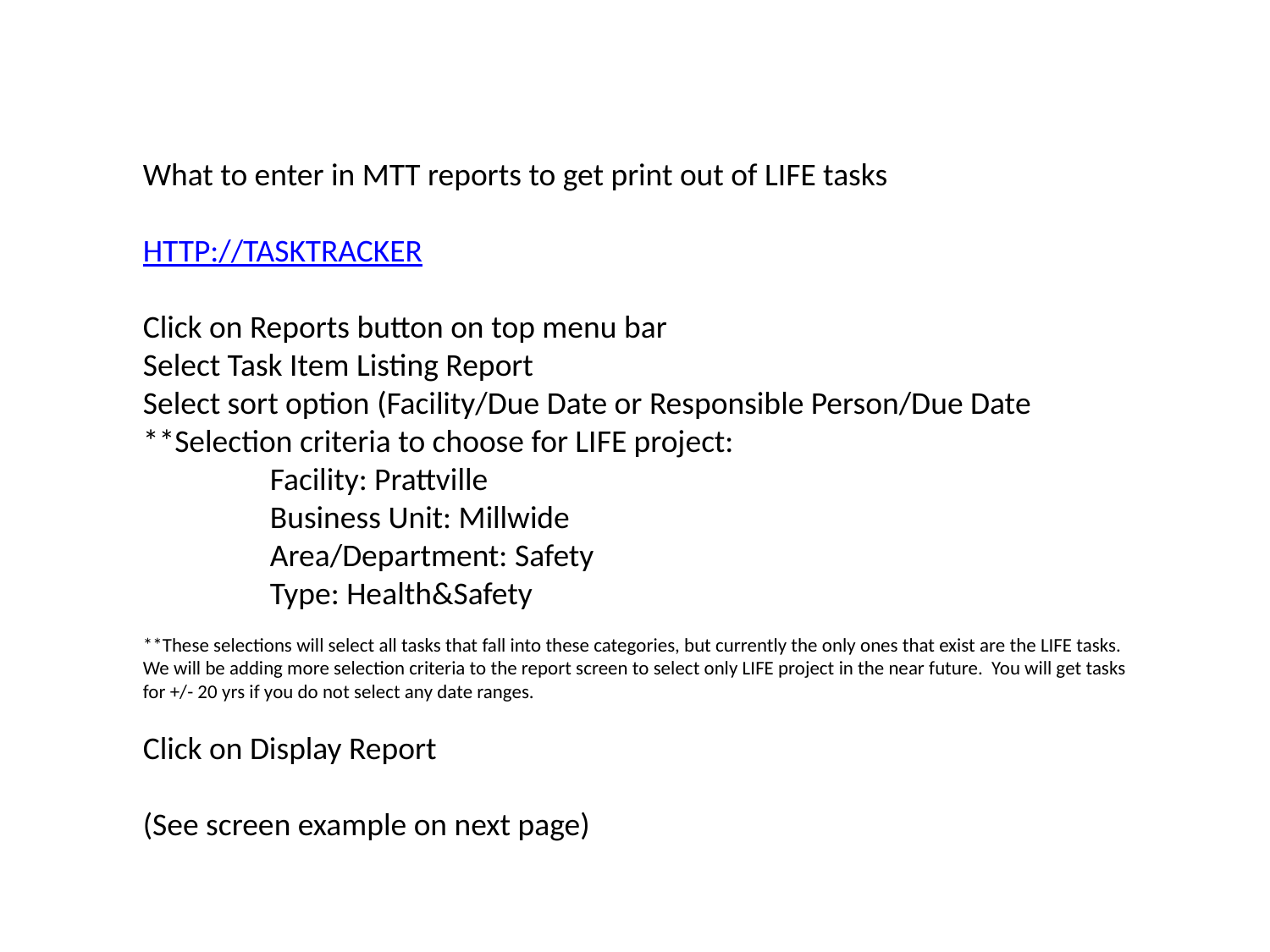

What to enter in MTT reports to get print out of LIFE tasks

HTTP://TASKTRACKER

Click on Reports button on top menu bar
Select Task Item Listing Report
Select sort option (Facility/Due Date or Responsible Person/Due Date
**Selection criteria to choose for LIFE project:
	Facility: Prattville
	Business Unit: Millwide
	Area/Department: Safety
	Type: Health&Safety

**These selections will select all tasks that fall into these categories, but currently the only ones that exist are the LIFE tasks.
We will be adding more selection criteria to the report screen to select only LIFE project in the near future.  You will get tasks
for +/- 20 yrs if you do not select any date ranges.

Click on Display Report

(See screen example on next page)